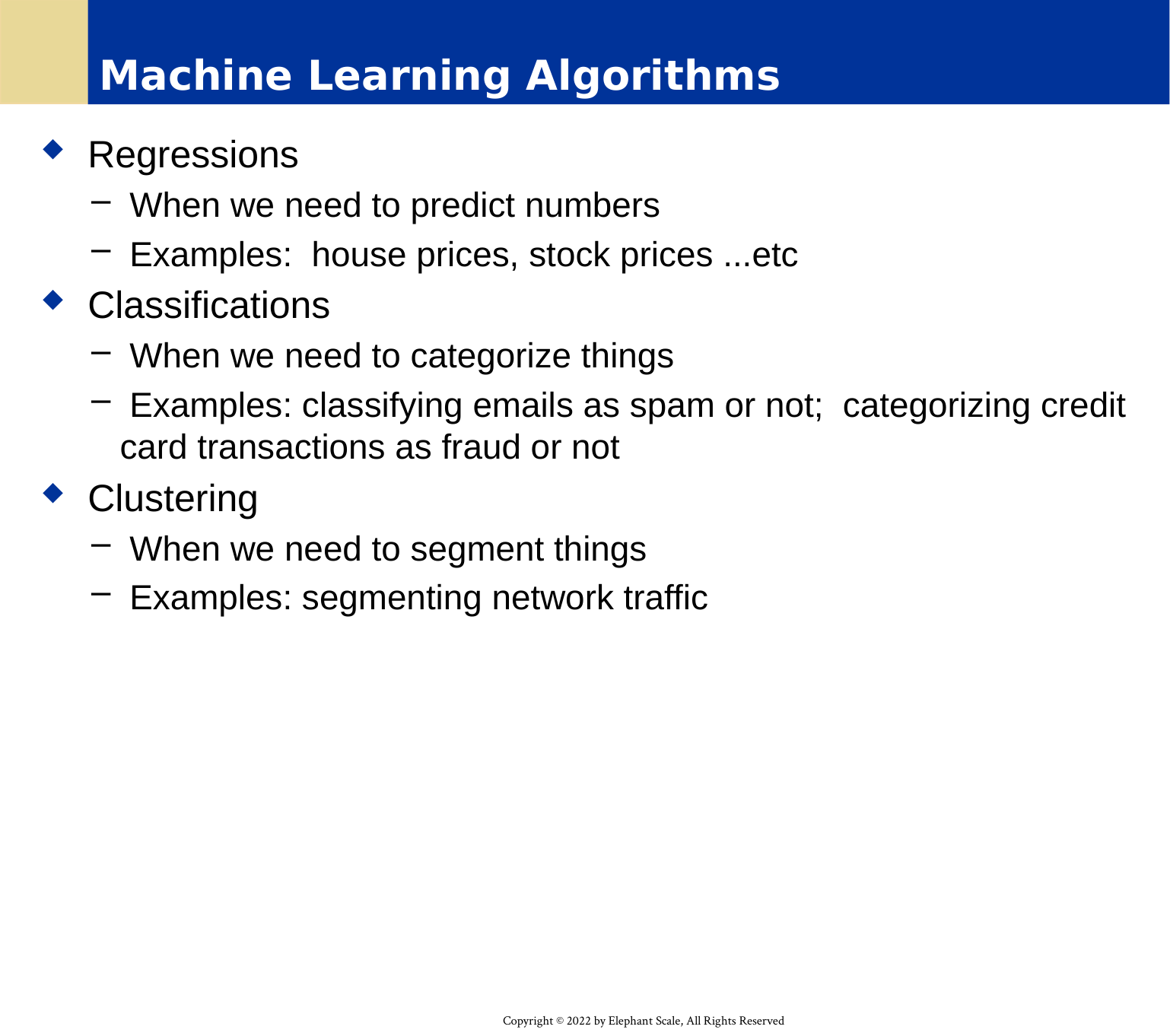

# Machine Learning Algorithms
 Regressions
 When we need to predict numbers
 Examples:  house prices, stock prices ...etc
 Classifications
 When we need to categorize things
 Examples: classifying emails as spam or not;  categorizing credit card transactions as fraud or not
 Clustering
 When we need to segment things
 Examples: segmenting network traffic
Copyright © 2022 by Elephant Scale, All Rights Reserved